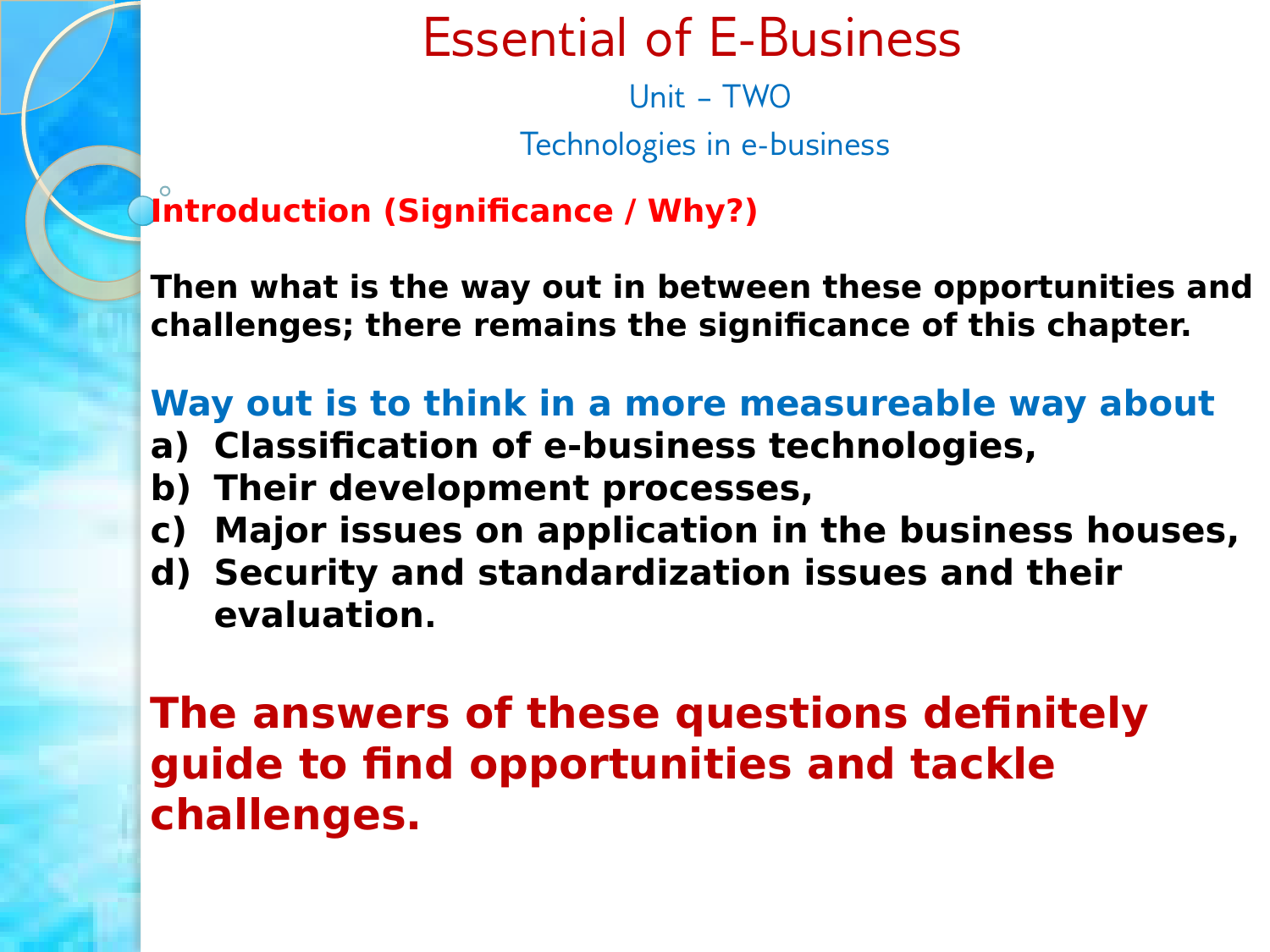

Essential of E-Business

Unit – TWO
Technologies in e-business
Introduction (Significance / Why?)

Then what is the way out in between these opportunities and challenges; there remains the significance of this chapter.

Way out is to think in a more measureable way about
Classification of e-business technologies,
Their development processes,
Major issues on application in the business houses,
Security and standardization issues and their evaluation.

The answers of these questions definitely guide to find opportunities and tackle challenges.